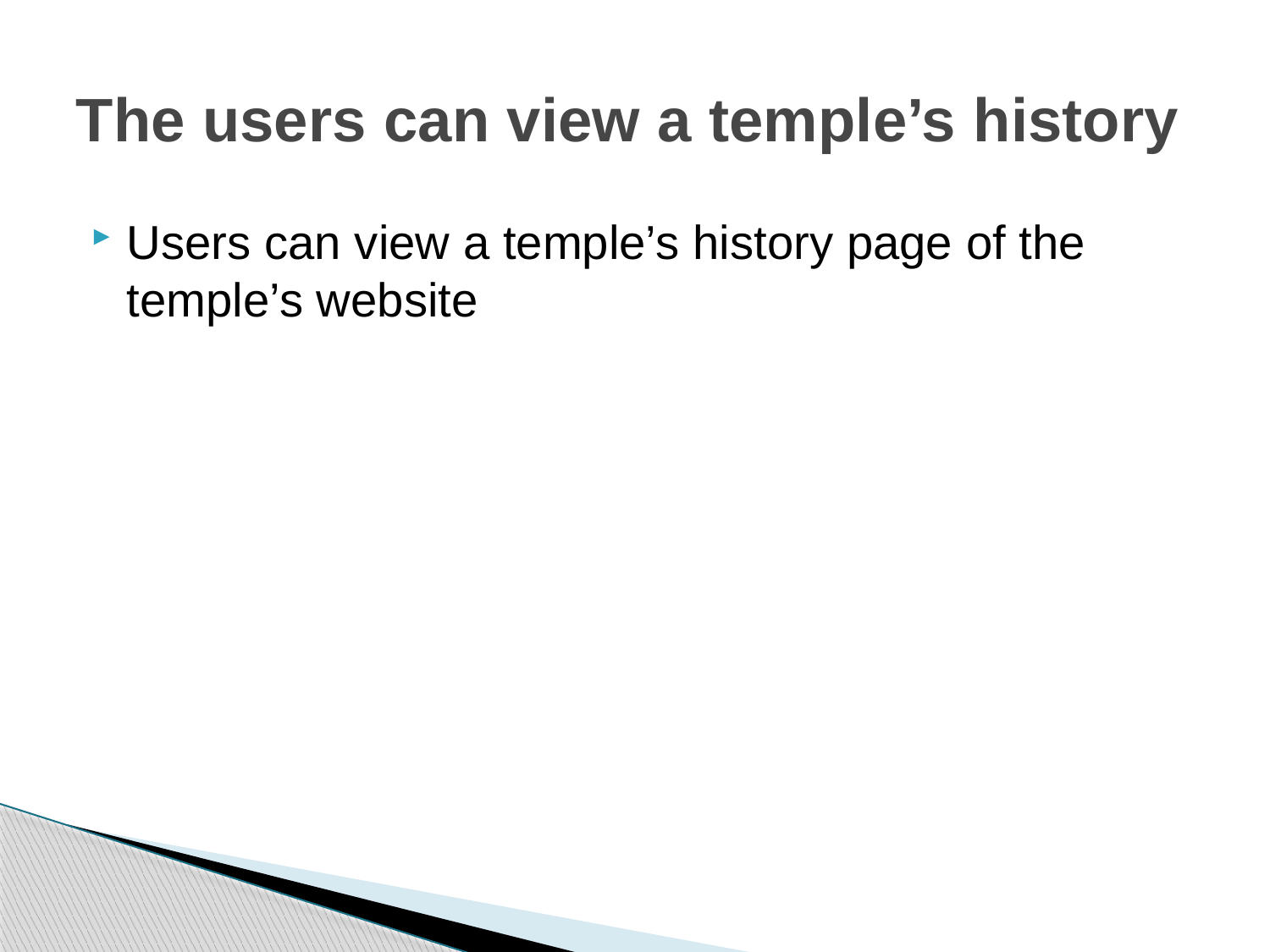

# The users can view a temple’s history
Users can view a temple’s history page of the temple’s website